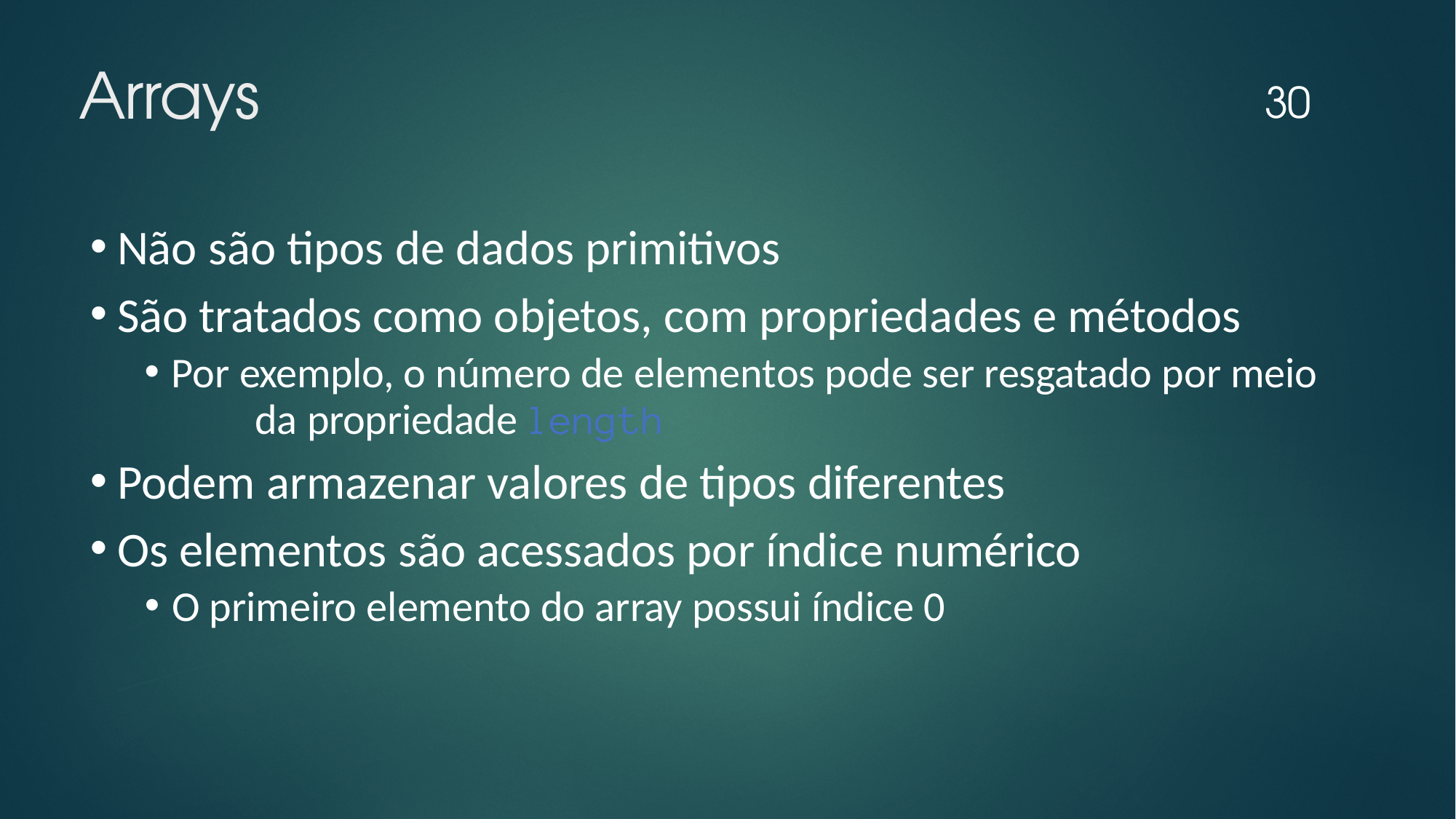

30
# Arrays
Não são tipos de dados primitivos
São tratados como objetos, com propriedades e métodos
Por exemplo, o número de elementos pode ser resgatado por meio 	da propriedade length
Podem armazenar valores de tipos diferentes
Os elementos são acessados por índice numérico
O primeiro elemento do array possui índice 0